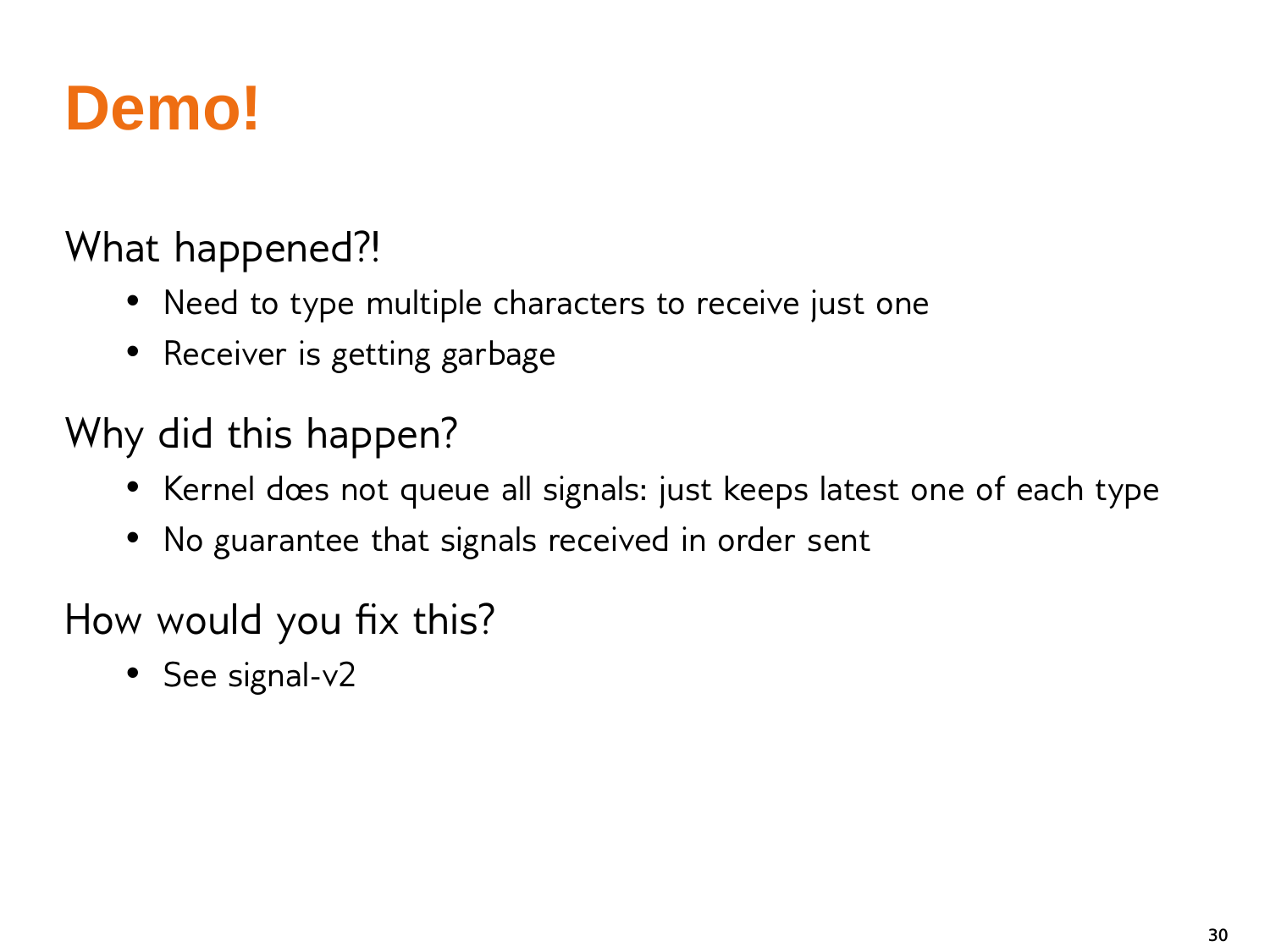

# Demo!
What happened?!
Need to type multiple characters to receive just one
Receiver is getting garbage
Why did this happen?
Kernel does not queue all signals: just keeps latest one of each type
No guarantee that signals received in order sent
How would you fix this?
See signal-v2